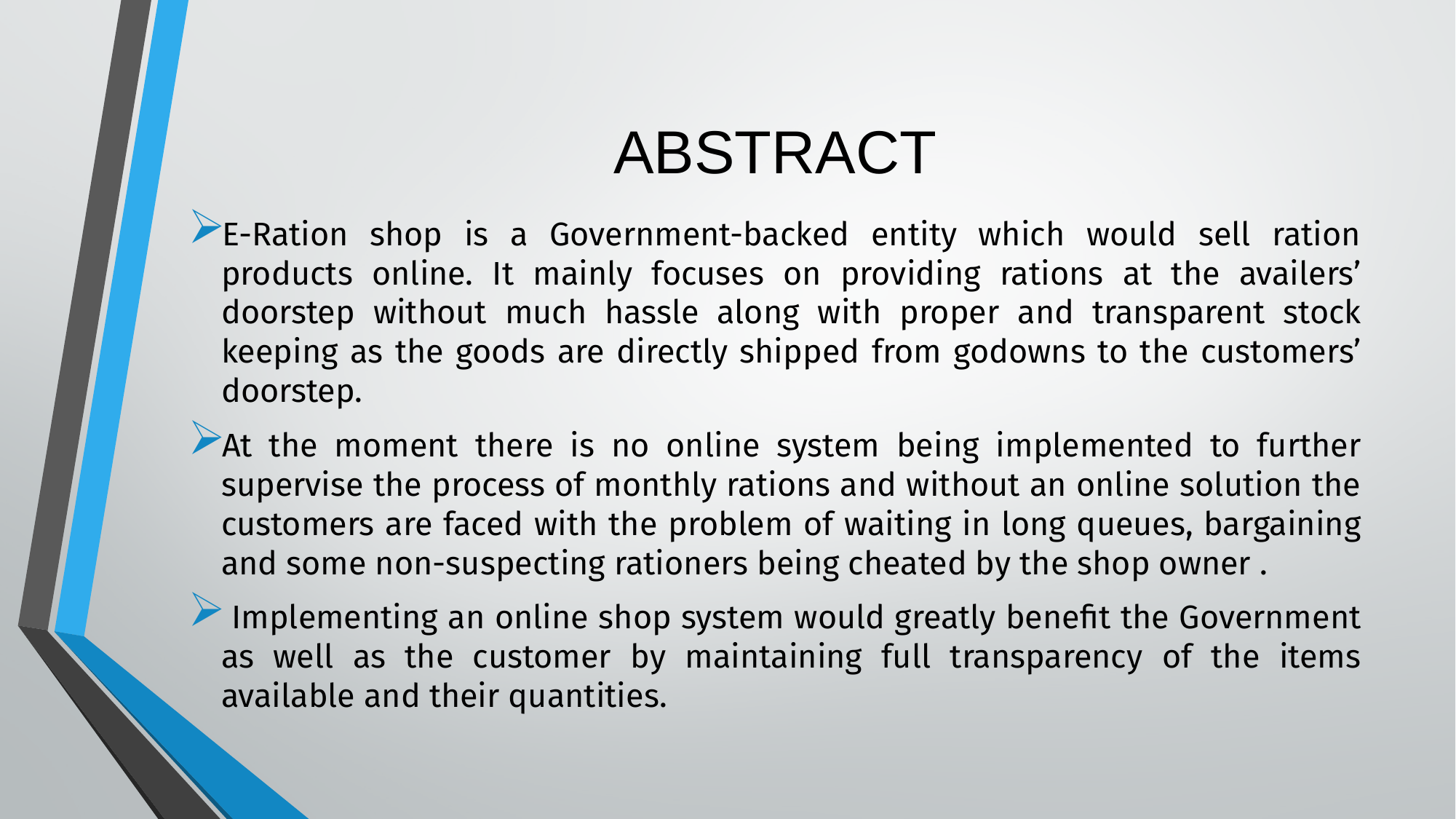

# ABSTRACT
E-Ration shop is a Government-backed entity which would sell ration products online. It mainly focuses on providing rations at the availers’ doorstep without much hassle along with proper and transparent stock keeping as the goods are directly shipped from godowns to the customers’ doorstep.
At the moment there is no online system being implemented to further supervise the process of monthly rations and without an online solution the customers are faced with the problem of waiting in long queues, bargaining and some non-suspecting rationers being cheated by the shop owner .
 Implementing an online shop system would greatly benefit the Government as well as the customer by maintaining full transparency of the items available and their quantities.